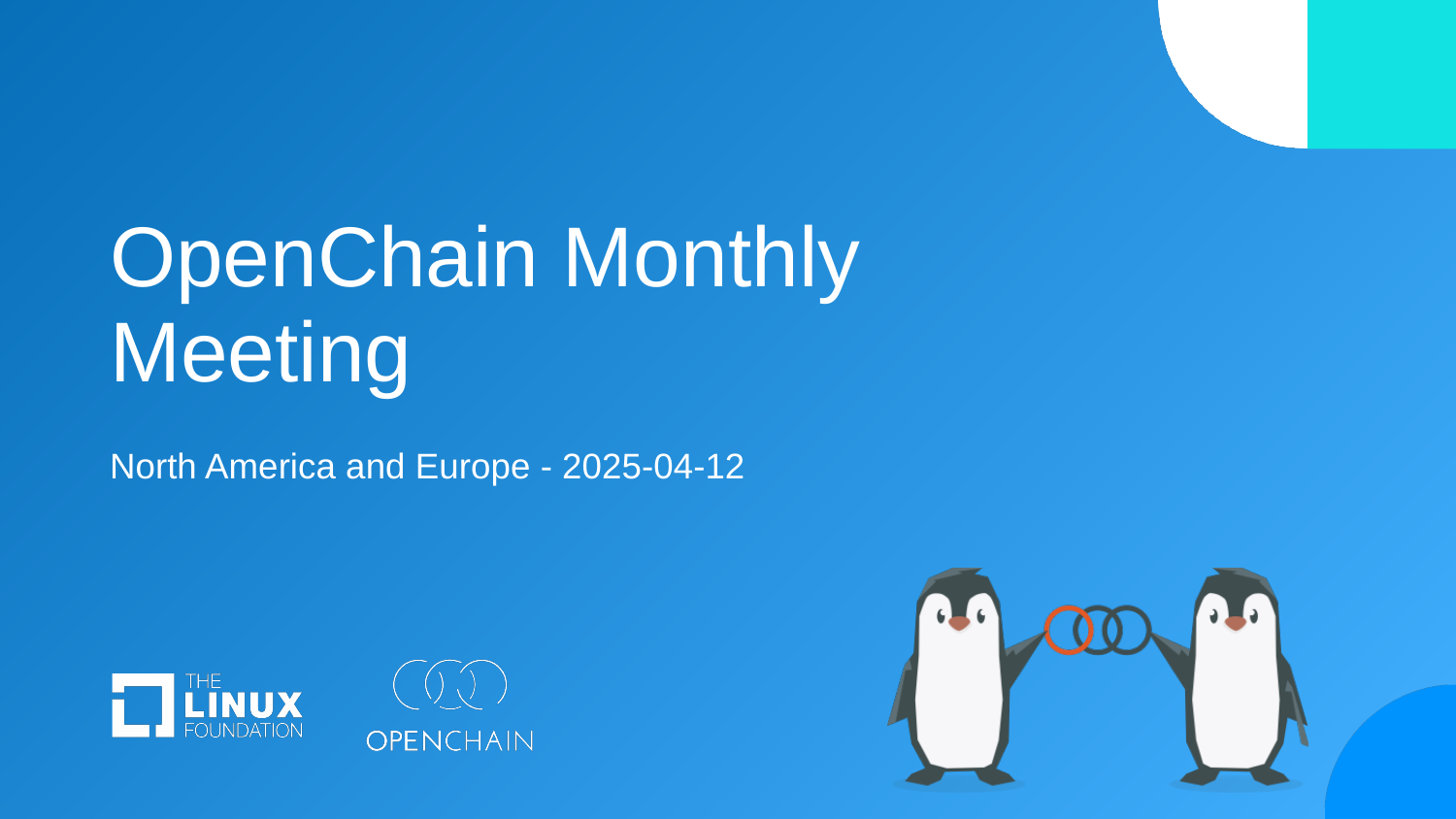

# OpenChain Monthly Meeting
North America and Europe - 2025-04-12